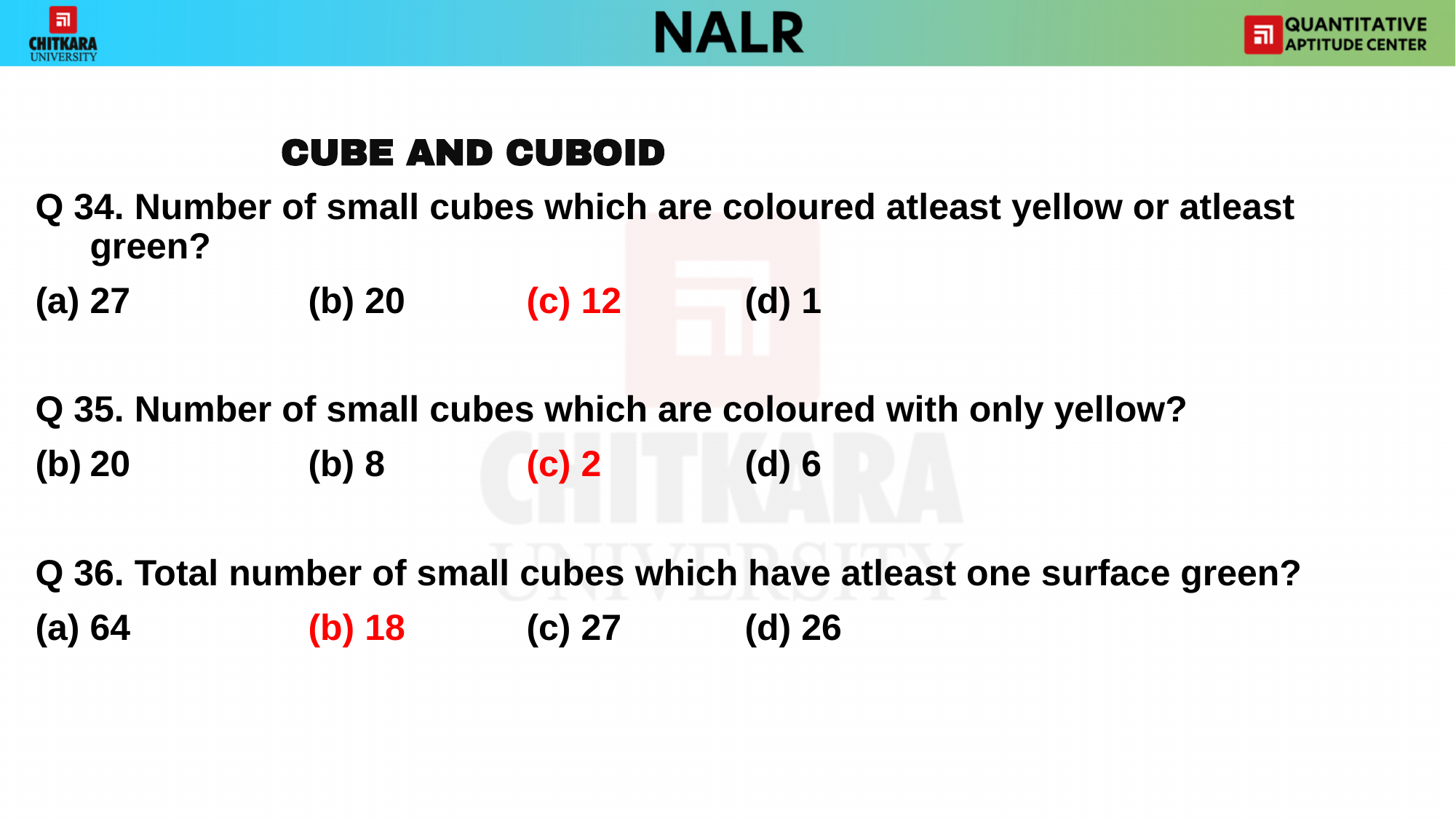

#
		 	CUBE AND CUBOID
Q 34. Number of small cubes which are coloured atleast yellow or atleast green?
27 		(b) 20 		(c) 12 		(d) 1

Q 35. Number of small cubes which are coloured with only yellow?
20 		(b) 8 		(c) 2 		(d) 6

Q 36. Total number of small cubes which have atleast one surface green?
(a) 64 		(b) 18 		(c) 27 		(d) 26